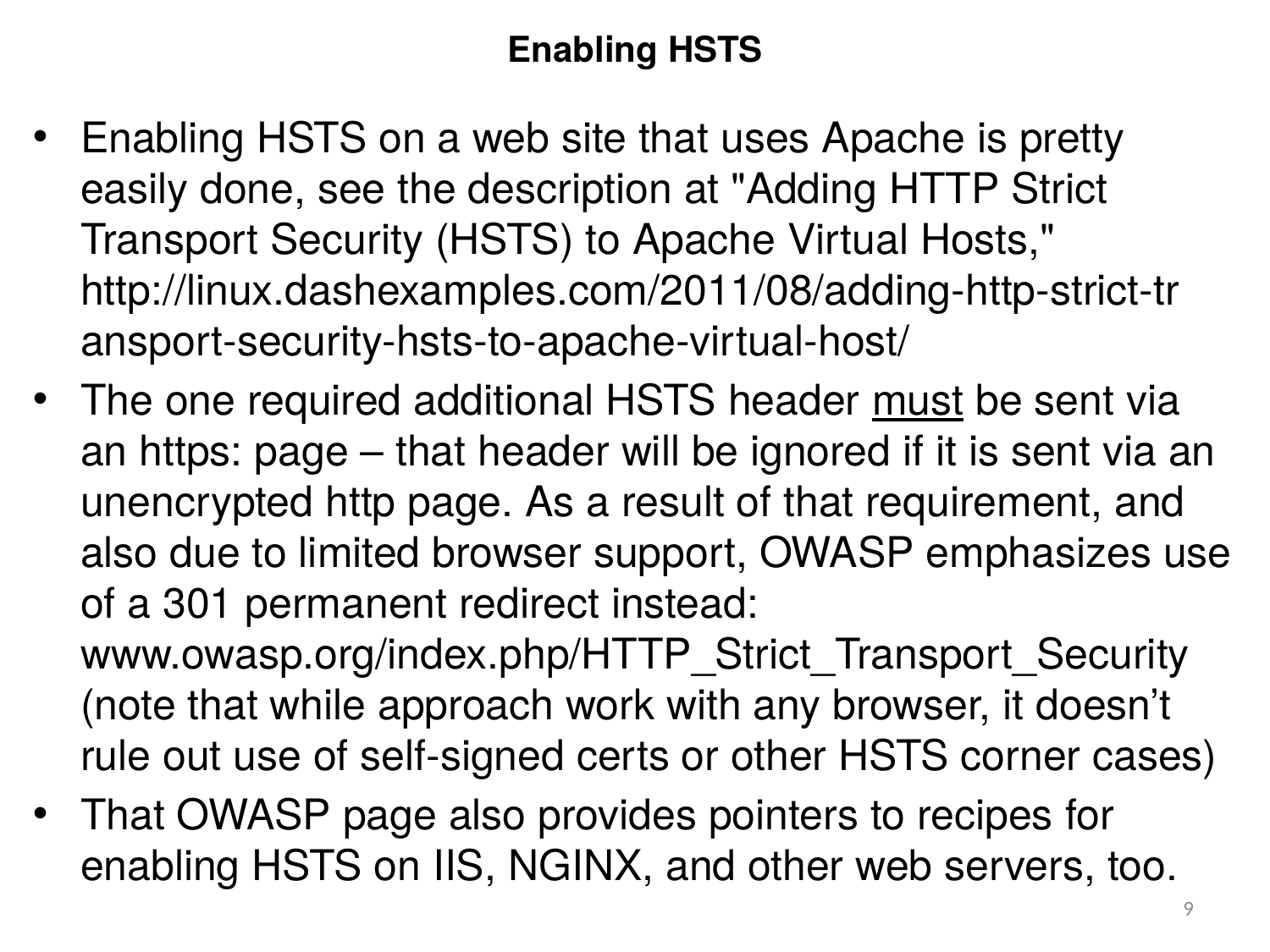

# Enabling HSTS
Enabling HSTS on a web site that uses Apache is pretty easily done, see the description at "Adding HTTP Strict Transport Security (HSTS) to Apache Virtual Hosts,"
http://linux.dashexamples.com/2011/08/adding-http-strict-tr
ansport-security-hsts-to-apache-virtual-host/
The one required additional HSTS header must be sent via an https: page – that header will be ignored if it is sent via an unencrypted http page. As a result of that requirement, and also due to limited browser support, OWASP emphasizes use of a 301 permanent redirect instead: www.owasp.org/index.php/HTTP_Strict_Transport_Security
(note that while approach work with any browser, it doesn’t
rule out use of self-signed certs or other HSTS corner cases)
That OWASP page also provides pointers to recipes for enabling HSTS on IIS, NGINX, and other web servers, too.
9